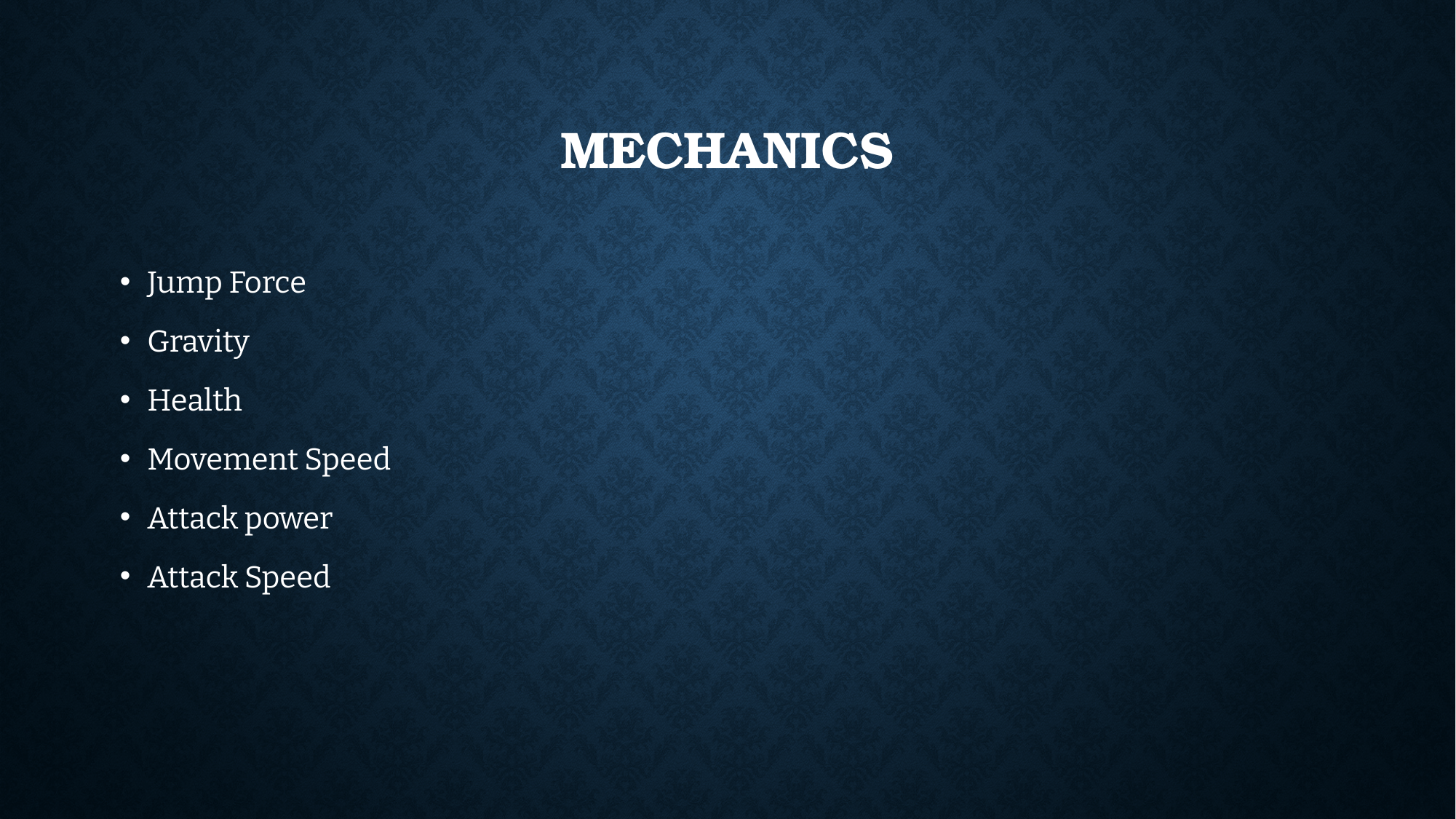

# Mechanics
Jump Force
Gravity
Health
Movement Speed
Attack power
Attack Speed